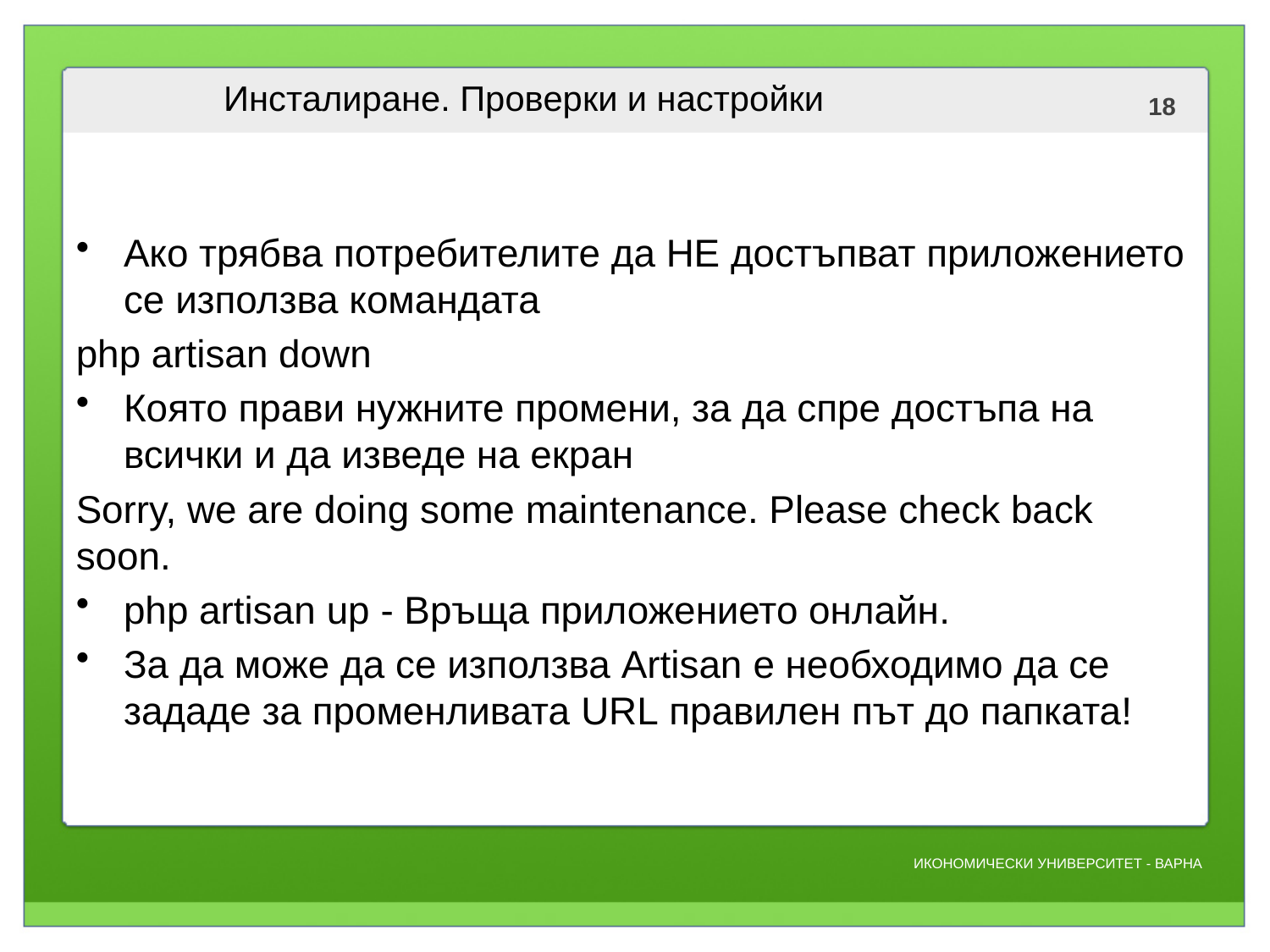

# Инсталиране. Проверки и настройки
Ако трябва потребителите да НЕ достъпват приложението се използва командата
php artisan down
Която прави нужните промени, за да спре достъпа на всички и да изведе на екран
Sorry, we are doing some maintenance. Please check back soon.
php artisan up - Връща приложението онлайн.
За да може да се използва Artisan е необходимо да се зададе за променливата URL правилен път до папката!